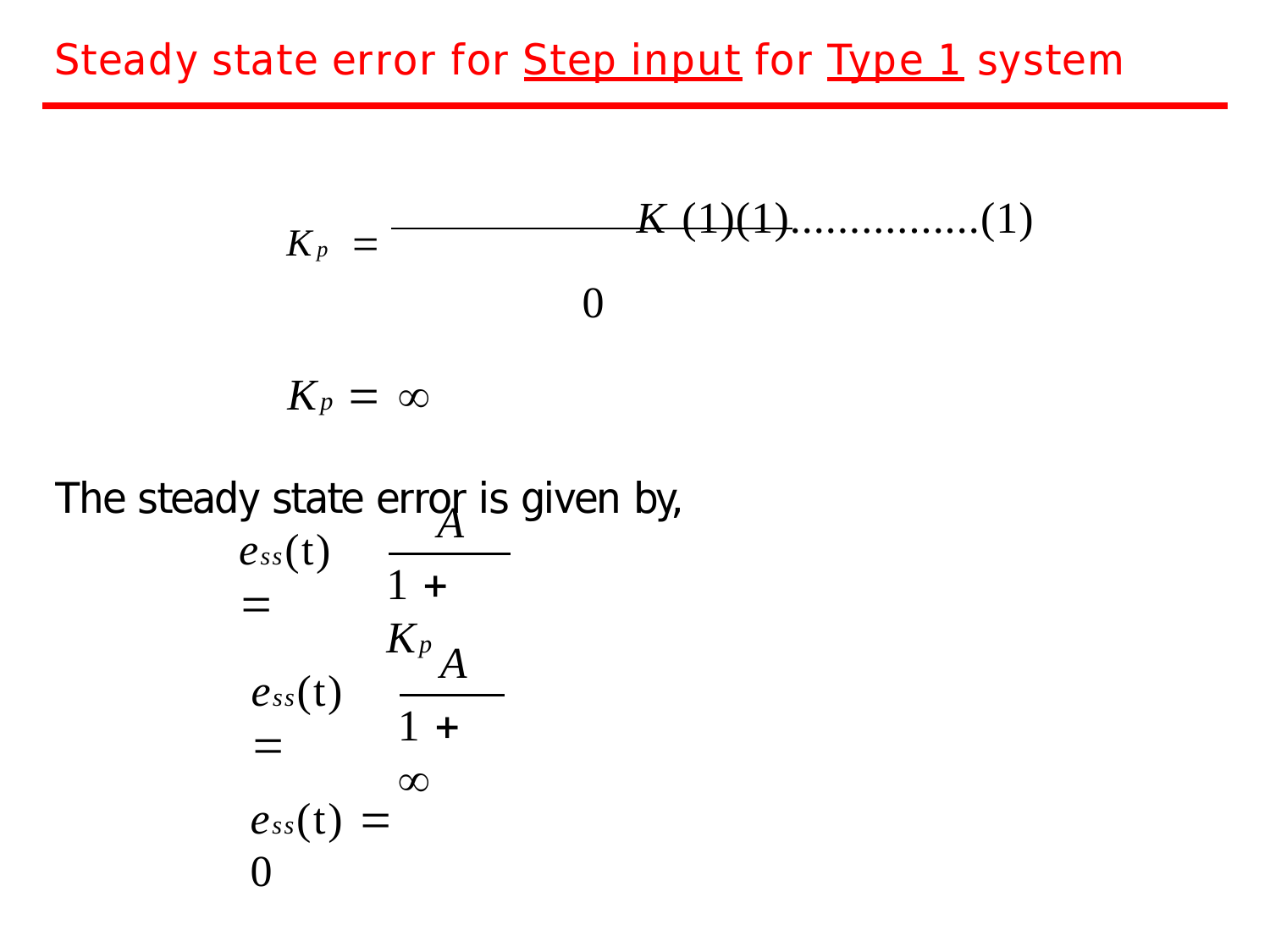

Steady state error for Step input for Type 1 system

Kp =	K (1)(1)................(1)
0
Kp = ∞

The steady state error is given by,

A
ess(t) =
1 + Kp

A
ess(t) =
1 + ∞

ess(t) = 0